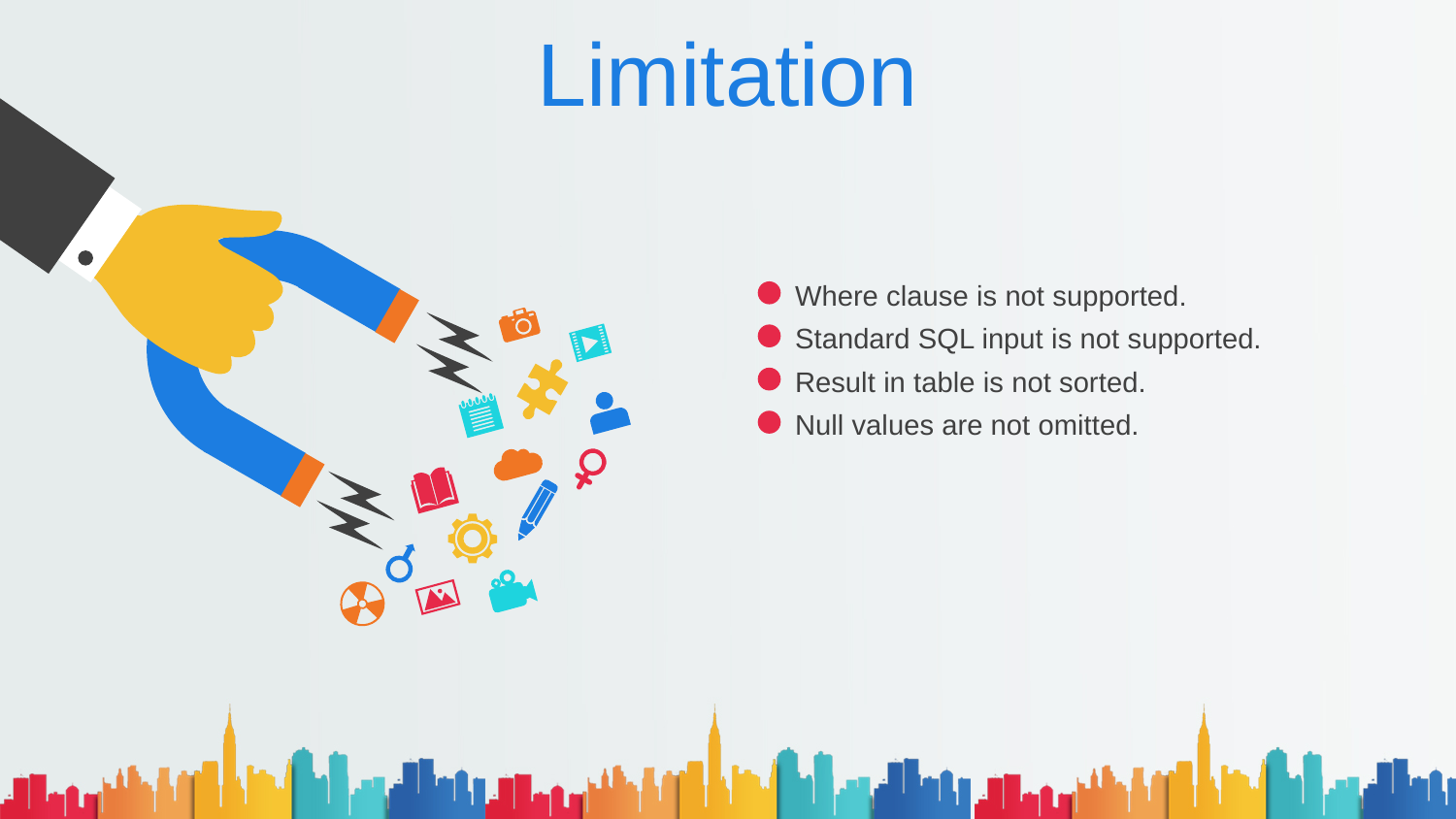

# Limitation

Where clause is not supported.

Standard SQL input is not supported.

Result in table is not sorted.

Null values are not omitted.